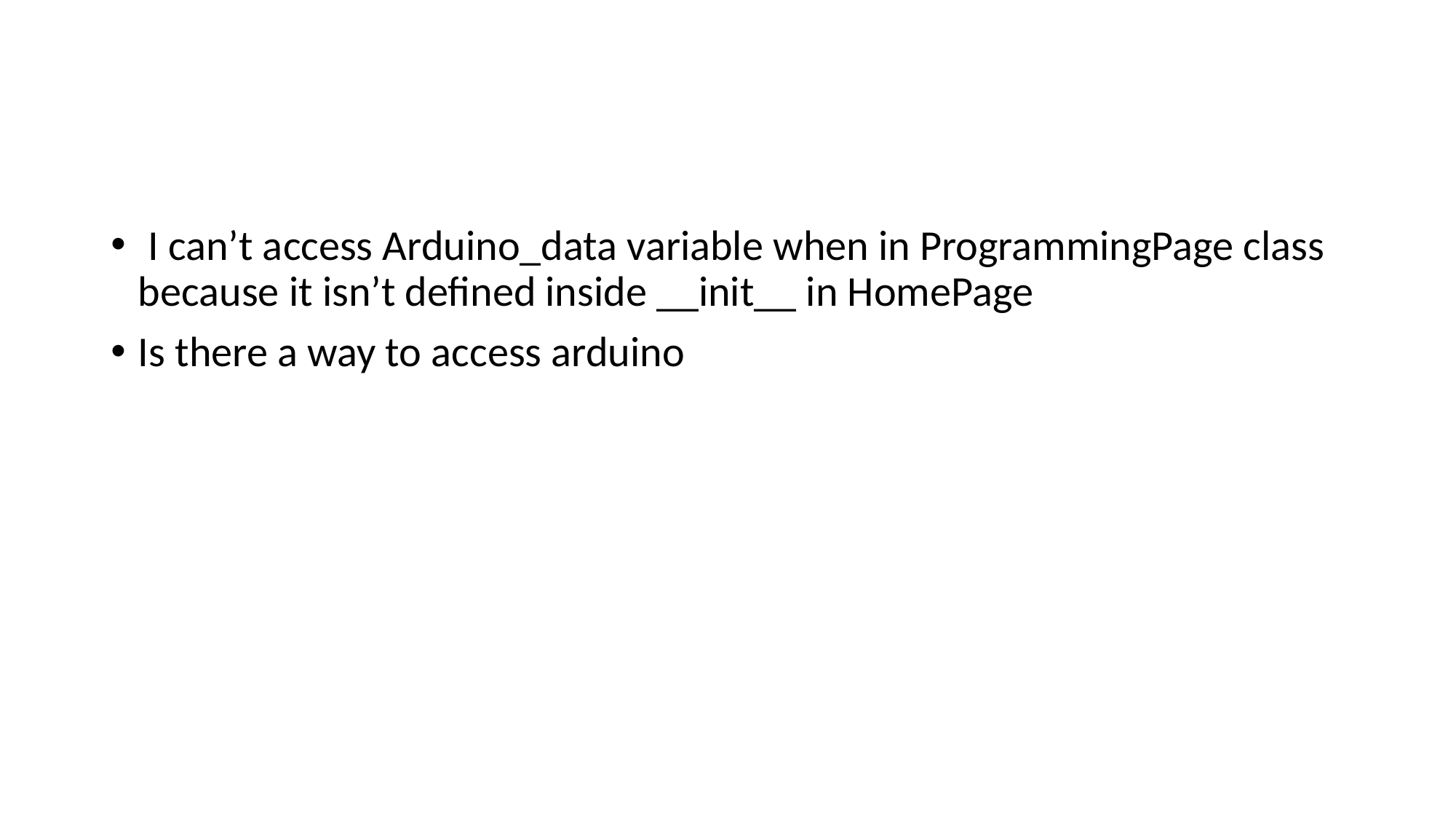

#
 I can’t access Arduino_data variable when in ProgrammingPage class because it isn’t defined inside __init__ in HomePage
Is there a way to access arduino